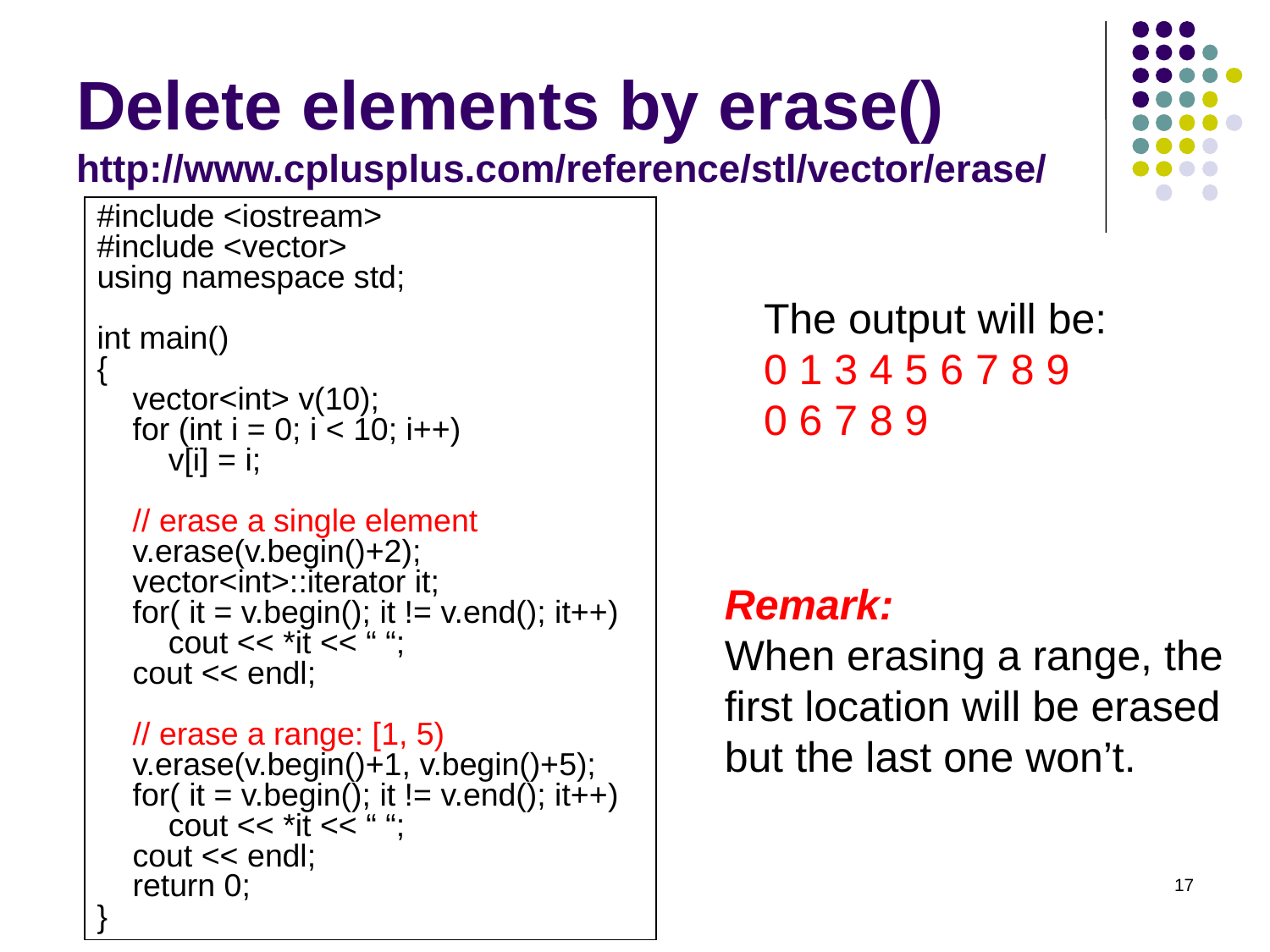

# Delete elements by erase() http://www.cplusplus.com/reference/stl/vector/erase/
#include <iostream>
#include <vector>
using namespace std;

int main()
{
    vector<int> v(10);
    for (int i = 0; i < 10; i++)
        v[i] = i;

    // erase a single element
    v.erase(v.begin()+2);
    vector<int>::iterator it;
    for( it = v.begin(); it != v.end(); it++)
        cout << *it << “ “;
    cout << endl;

    // erase a range: [1, 5)
    v.erase(v.begin()+1, v.begin()+5);
    for( it = v.begin(); it != v.end(); it++)
        cout << *it << “ “;
    cout << endl;
    return 0;
}
The output will be:
0 1 3 4 5 6 7 8 9
0 6 7 8 9
Remark:
When erasing a range, the
first location will be erased
but the last one won’t.
17